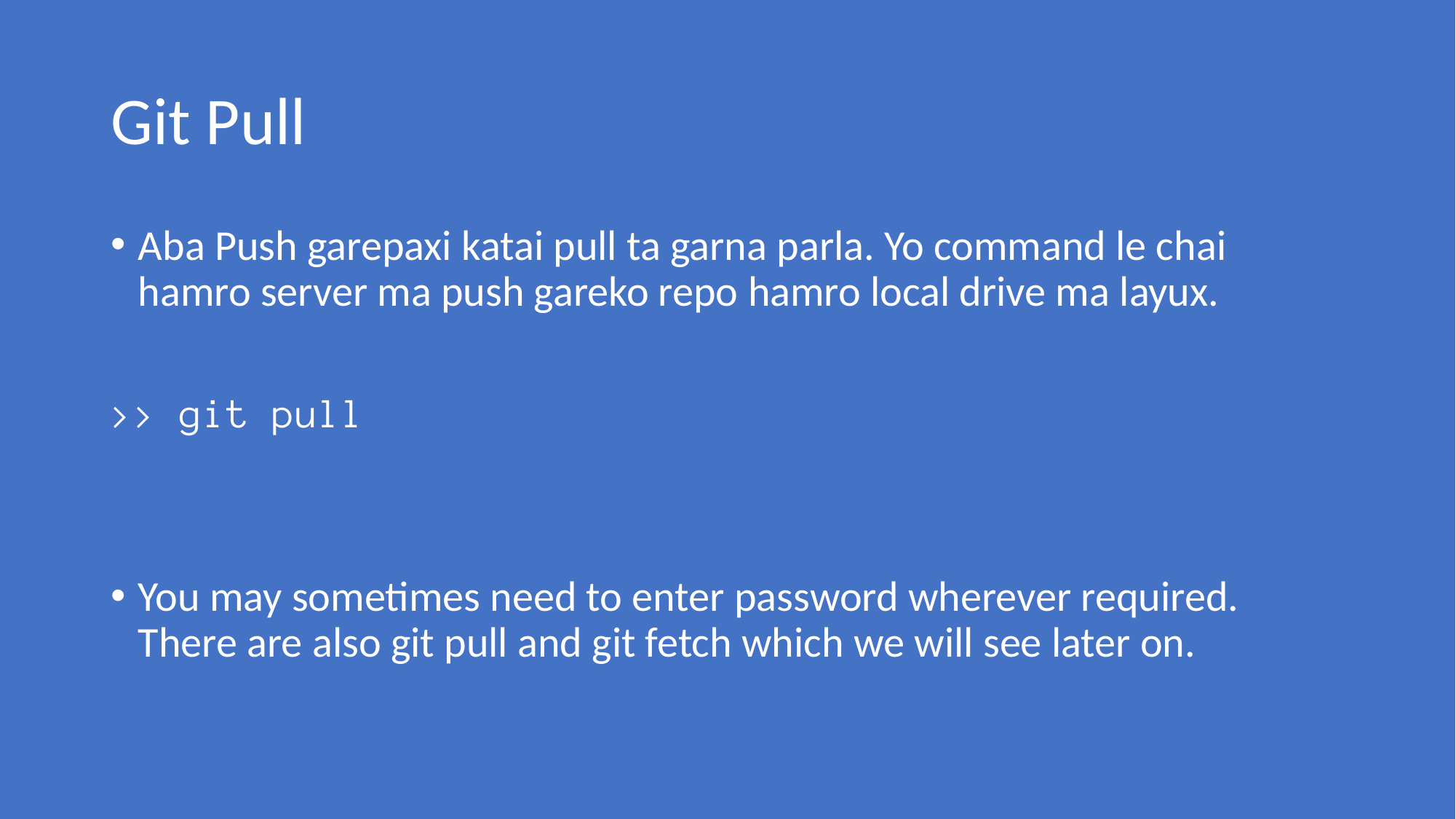

# Git Pull
Aba Push garepaxi katai pull ta garna parla. Yo command le chai hamro server ma push gareko repo hamro local drive ma layux.

>> git pull

You may sometimes need to enter password wherever required. There are also git pull and git fetch which we will see later on.